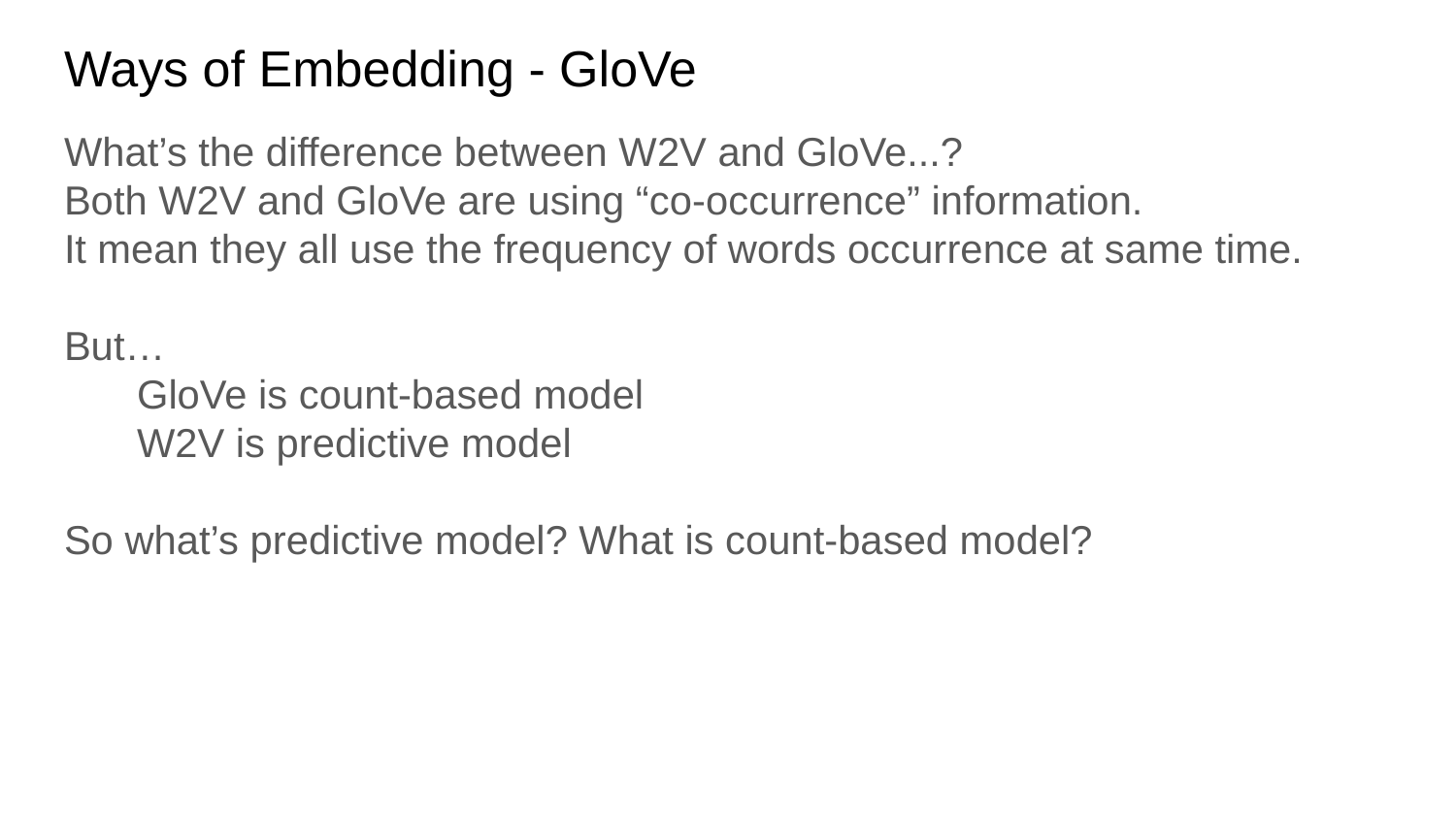

# Ways of Embedding - GloVe
What’s the difference between W2V and GloVe...?
Both W2V and GloVe are using “co-occurrence” information.
It mean they all use the frequency of words occurrence at same time.

But…
GloVe is count-based model
W2V is predictive model

So what’s predictive model? What is count-based model?